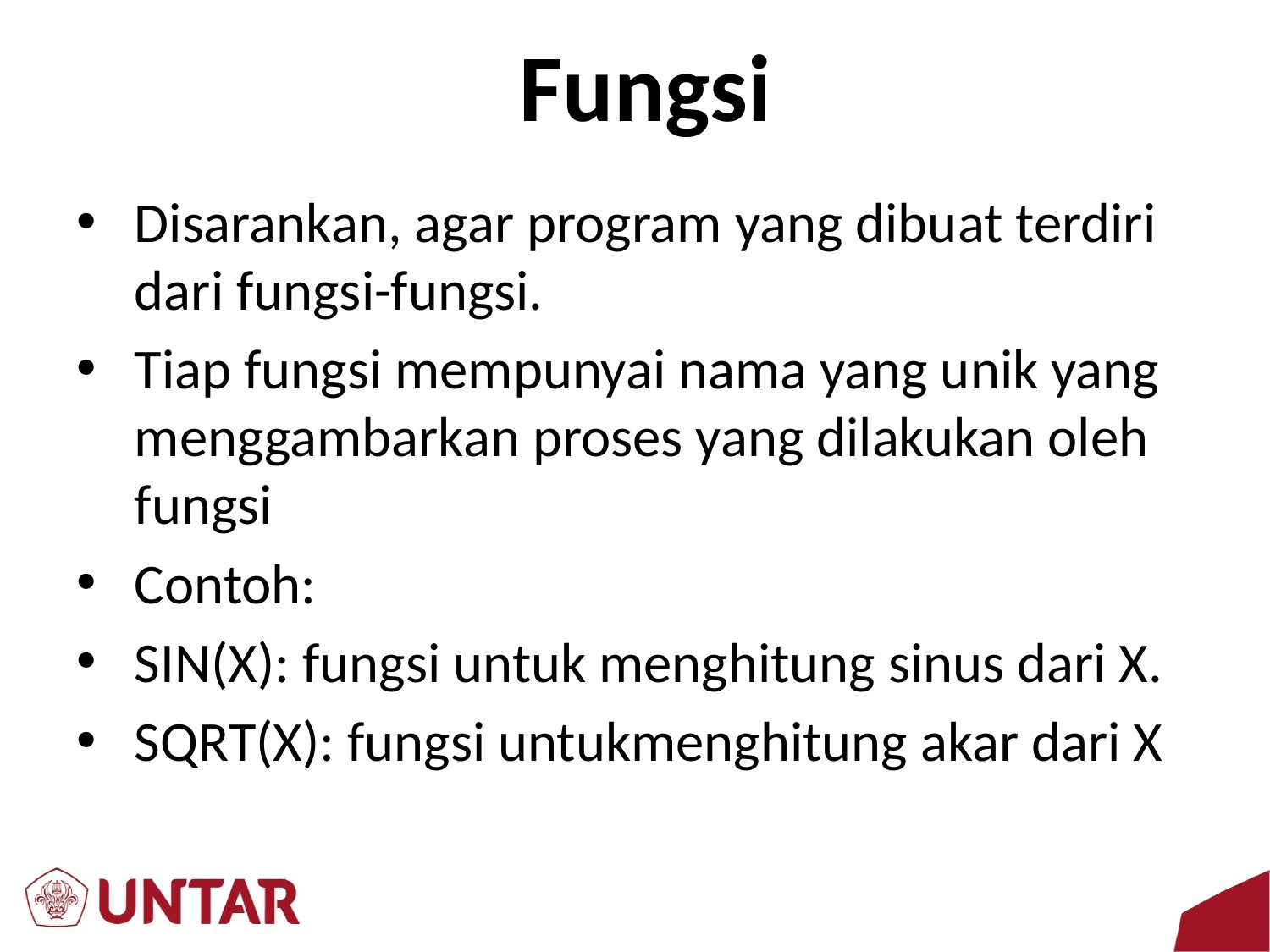

# Fungsi
Disarankan, agar program yang dibuat terdiri dari fungsi-fungsi.
Tiap fungsi mempunyai nama yang unik yang menggambarkan proses yang dilakukan oleh fungsi
Contoh:
SIN(X): fungsi untuk menghitung sinus dari X.
SQRT(X): fungsi untukmenghitung akar dari X